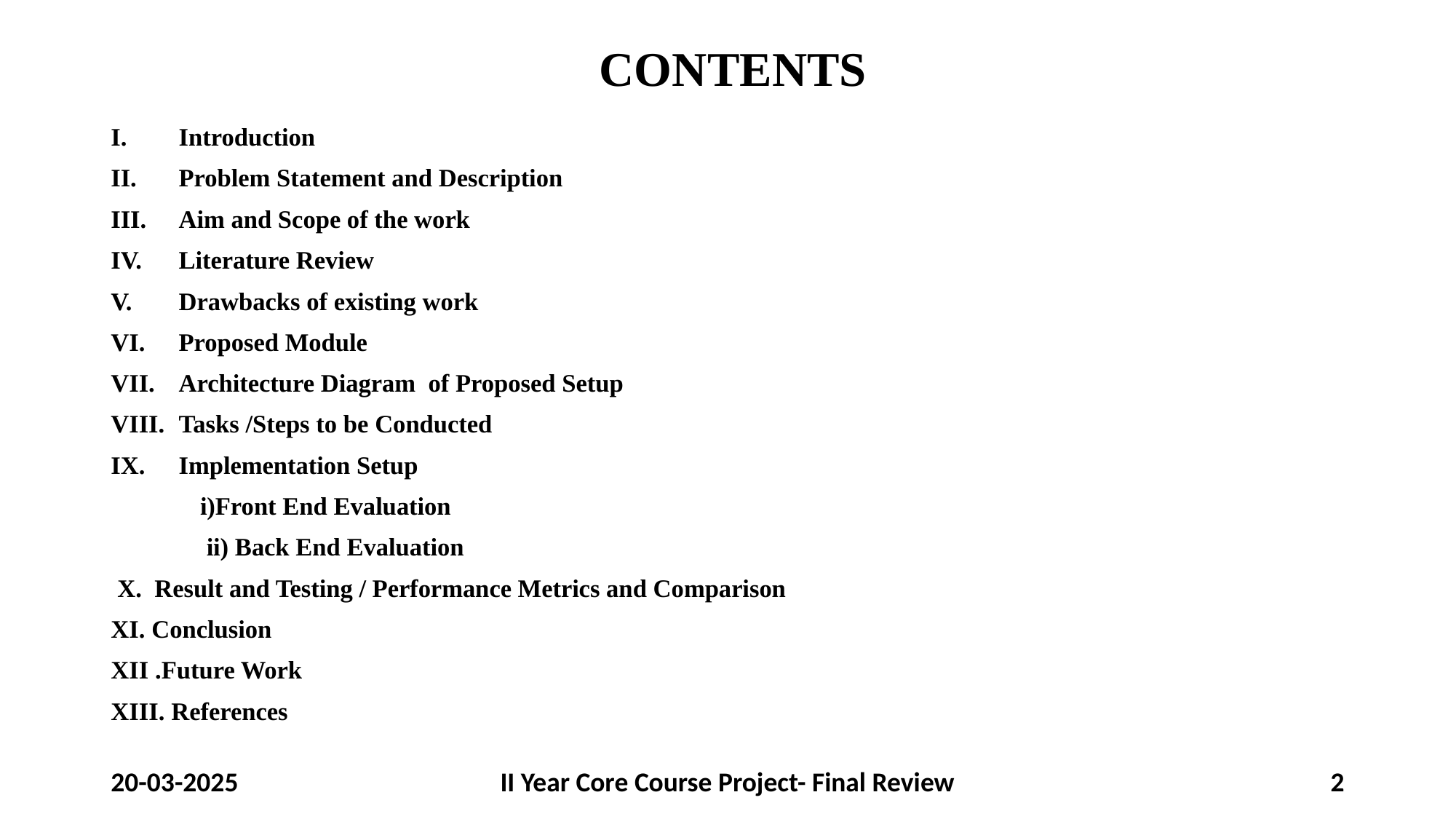

# CONTENTS
Introduction
Problem Statement and Description
Aim and Scope of the work
Literature Review
Drawbacks of existing work
Proposed Module
Architecture Diagram  of Proposed Setup
Tasks /Steps to be Conducted
Implementation Setup
              i)Front End Evaluation
               ii) Back End Evaluation
 X.  Result and Testing / Performance Metrics and Comparison
XI. Conclusion
XII .Future Work
XIII. References

20-03-2025
II Year Core Course Project- Final Review
2